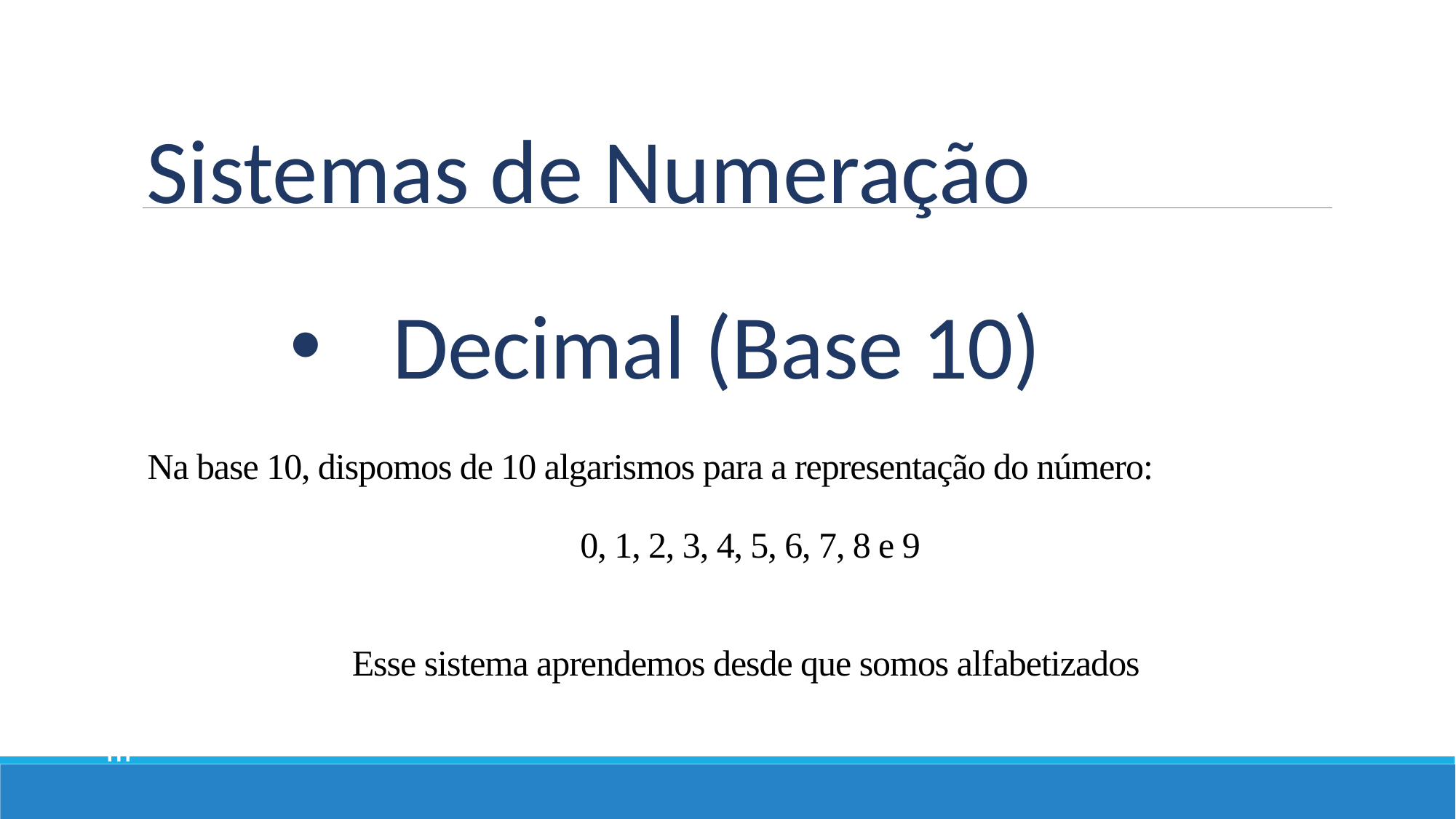

Sistemas de Numeração
# Decimal (Base 10)
Na base 10, dispomos de 10 algarismos para a representação do número:

 0, 1, 2, 3, 4, 5, 6, 7, 8 e 9

Esse sistema aprendemos desde que somos alfabetizados
Módulo
III